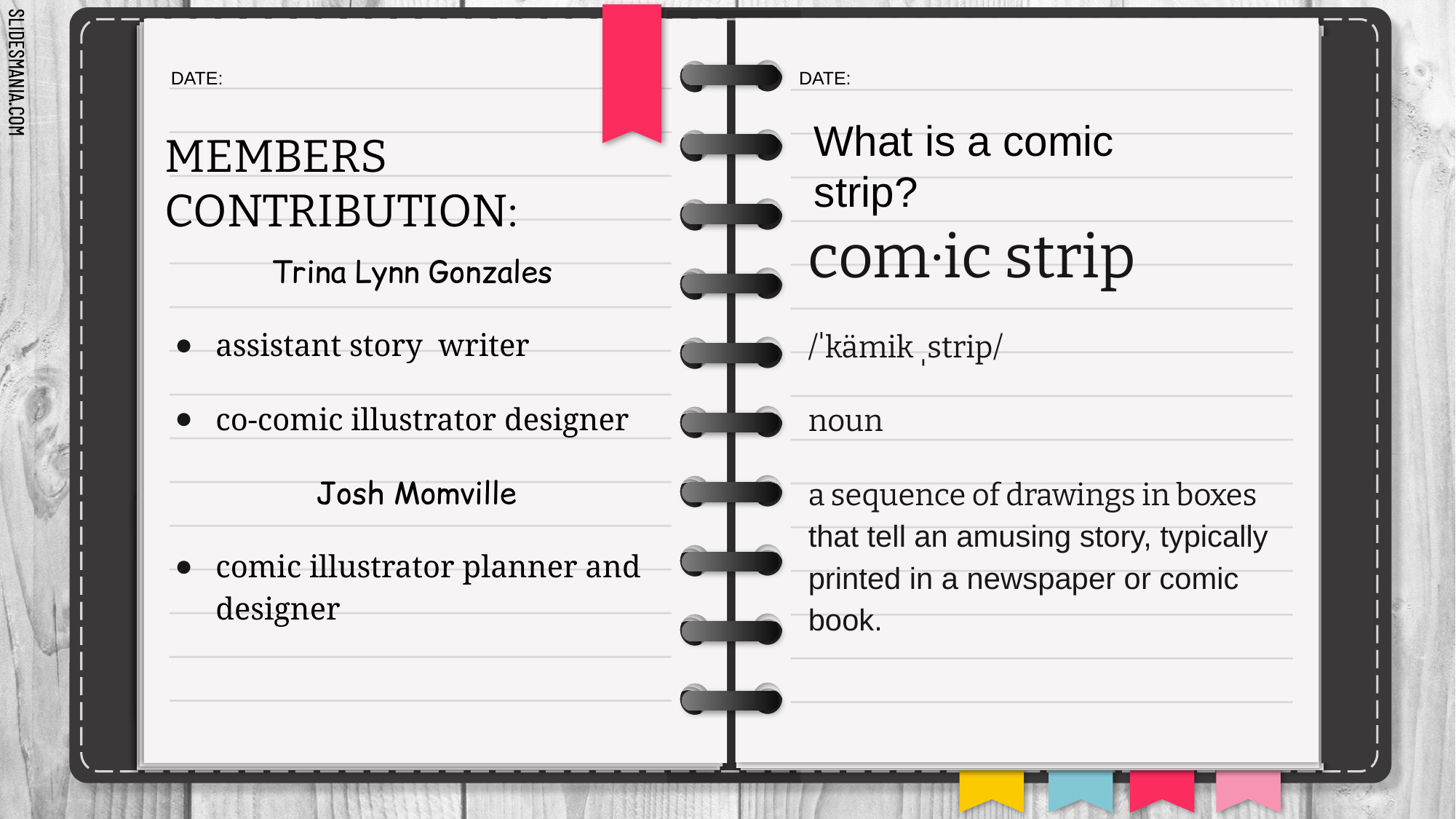

What is a comic strip?
# MEMBERS CONTRIBUTION:
com·ic strip
/ˈkämik ˌstrip/
noun
a sequence of drawings in boxes that tell an amusing story, typically printed in a newspaper or comic book.

Trina Lynn Gonzales
assistant story  writer
co-comic illustrator designer
 Josh Momville
comic illustrator planner and designer